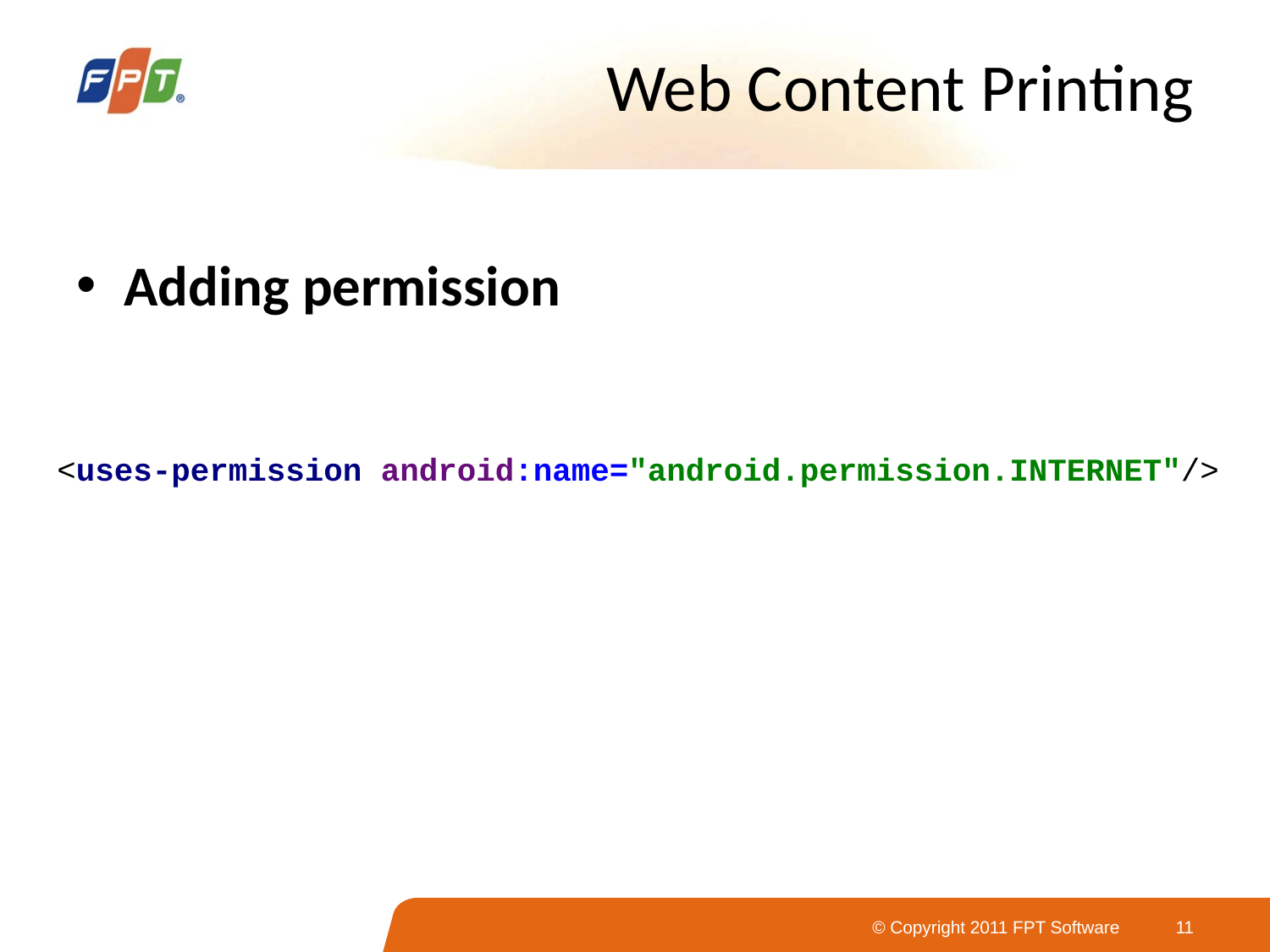

# Web Content Printing
Adding permission
<uses-permission android:name="android.permission.INTERNET"/>